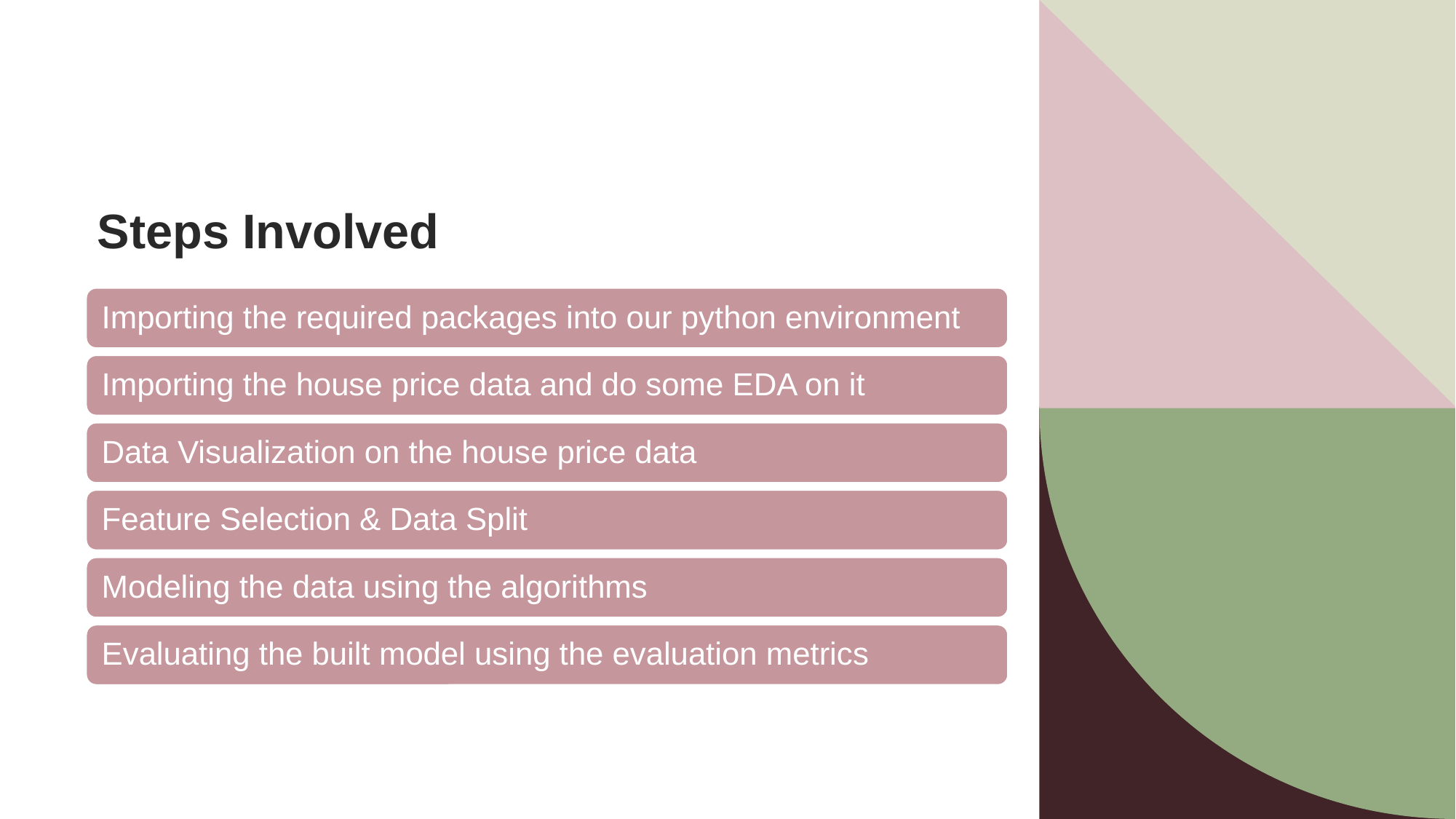

# Steps Involved
Importing the required packages into our python environment
Importing the house price data and do some EDA on it
Data Visualization on the house price data
Feature Selection & Data Split
Modeling the data using the algorithms
Evaluating the built model using the evaluation metrics